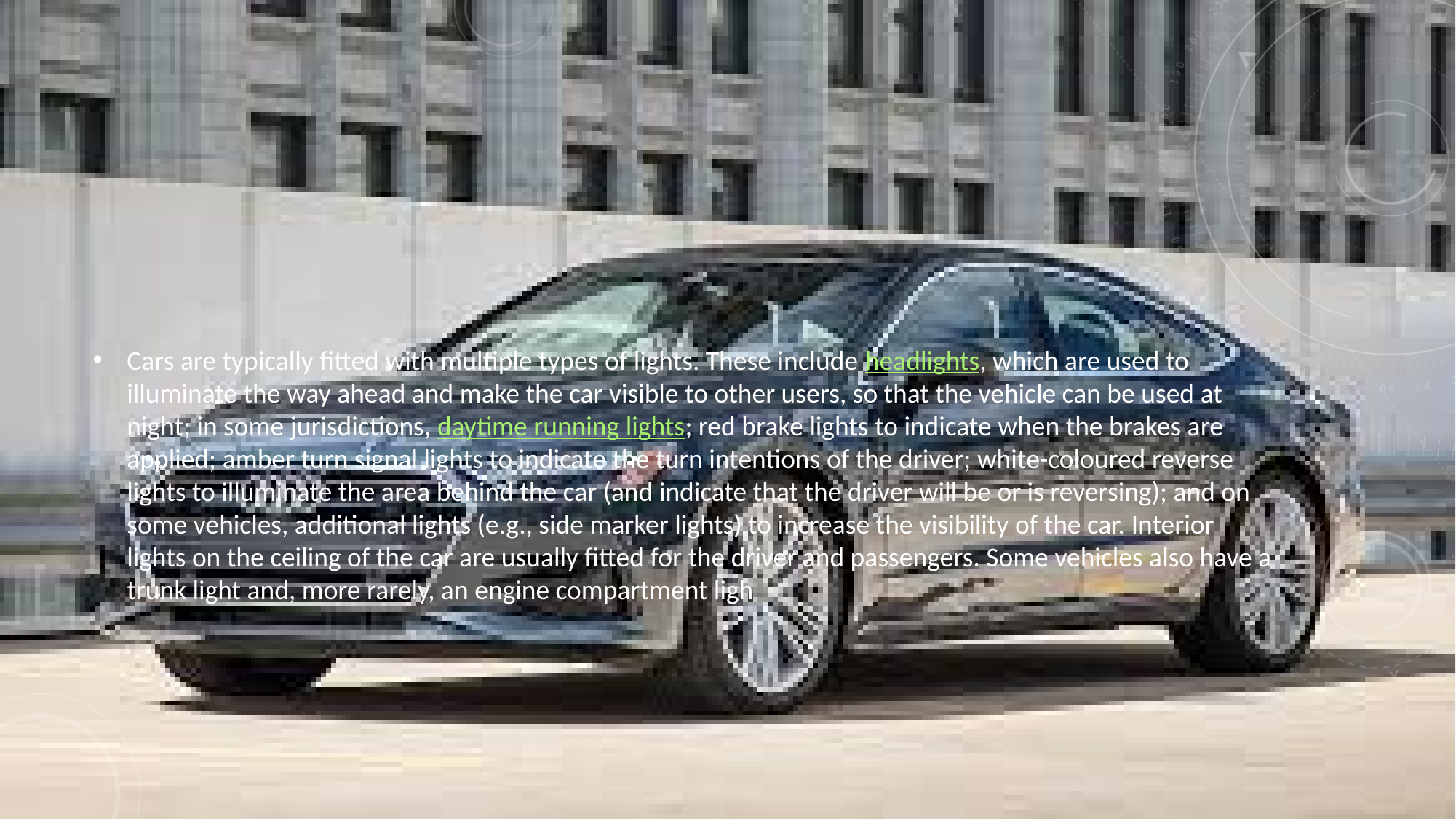

#
Cars are typically fitted with multiple types of lights. These include headlights, which are used to illuminate the way ahead and make the car visible to other users, so that the vehicle can be used at night; in some jurisdictions, daytime running lights; red brake lights to indicate when the brakes are applied; amber turn signal lights to indicate the turn intentions of the driver; white-coloured reverse lights to illuminate the area behind the car (and indicate that the driver will be or is reversing); and on some vehicles, additional lights (e.g., side marker lights) to increase the visibility of the car. Interior lights on the ceiling of the car are usually fitted for the driver and passengers. Some vehicles also have a trunk light and, more rarely, an engine compartment ligh